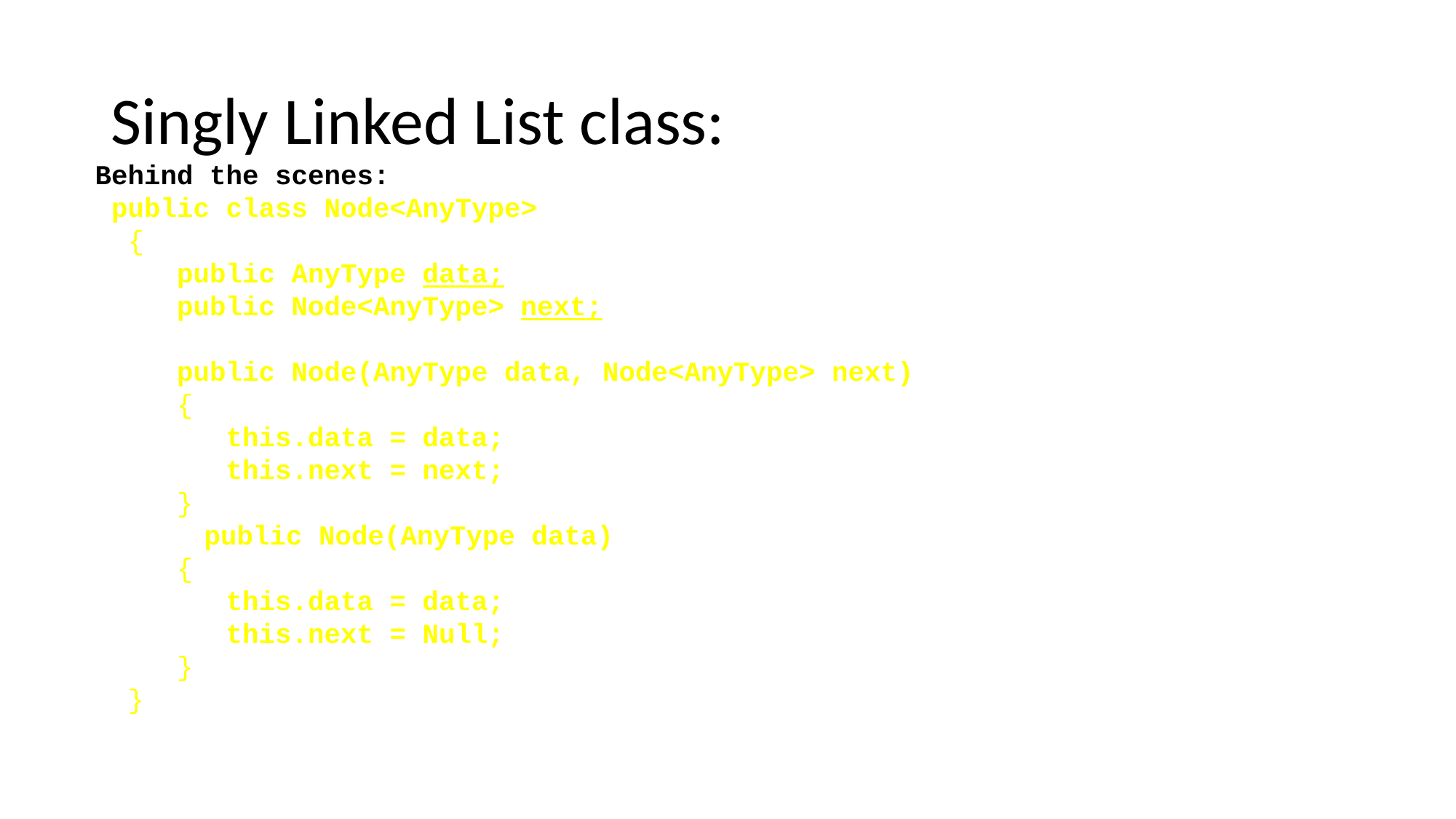

# Singly Linked List class:
Behind the scenes:
 public class Node<AnyType>
  {
     public AnyType data;
     public Node<AnyType> next;

     public Node(AnyType data, Node<AnyType> next)
     {
        this.data = data;
        this.next = next;
     }
 	public Node(AnyType data)
     {
        this.data = data;
        this.next = Null;
     }
  }